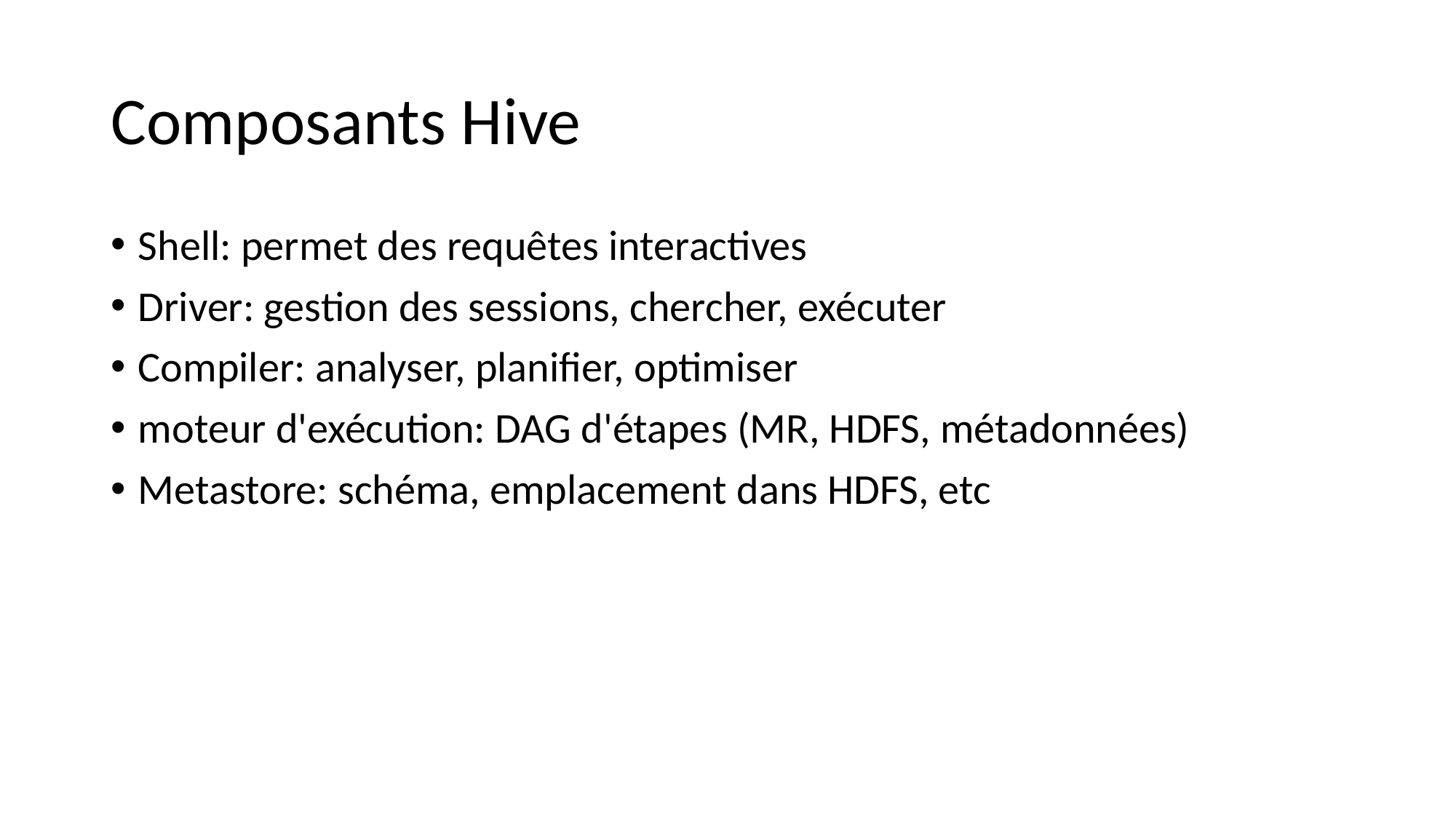

# Composants Hive
Shell: permet des requêtes interactives
Driver: gestion des sessions, chercher, exécuter
Compiler: analyser, planifier, optimiser
moteur d'exécution: DAG d'étapes (MR, HDFS, métadonnées)
Metastore: schéma, emplacement dans HDFS, etc